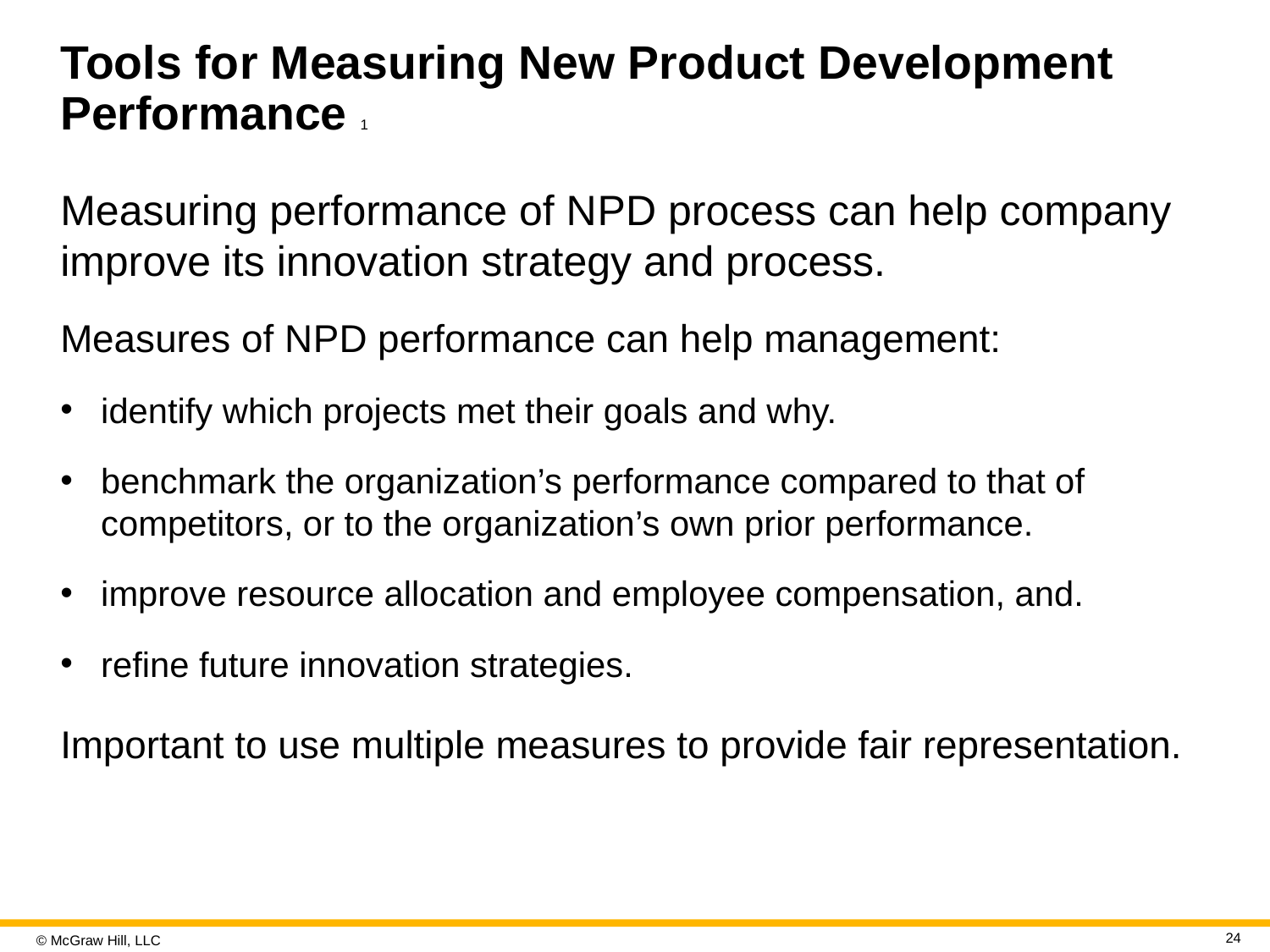

# Tools for Measuring New Product Development Performance 1
Measuring performance of N P D process can help company improve its innovation strategy and process.
Measures of N P D performance can help management:
identify which projects met their goals and why.
benchmark the organization’s performance compared to that of competitors, or to the organization’s own prior performance.
improve resource allocation and employee compensation, and.
refine future innovation strategies.
Important to use multiple measures to provide fair representation.
24